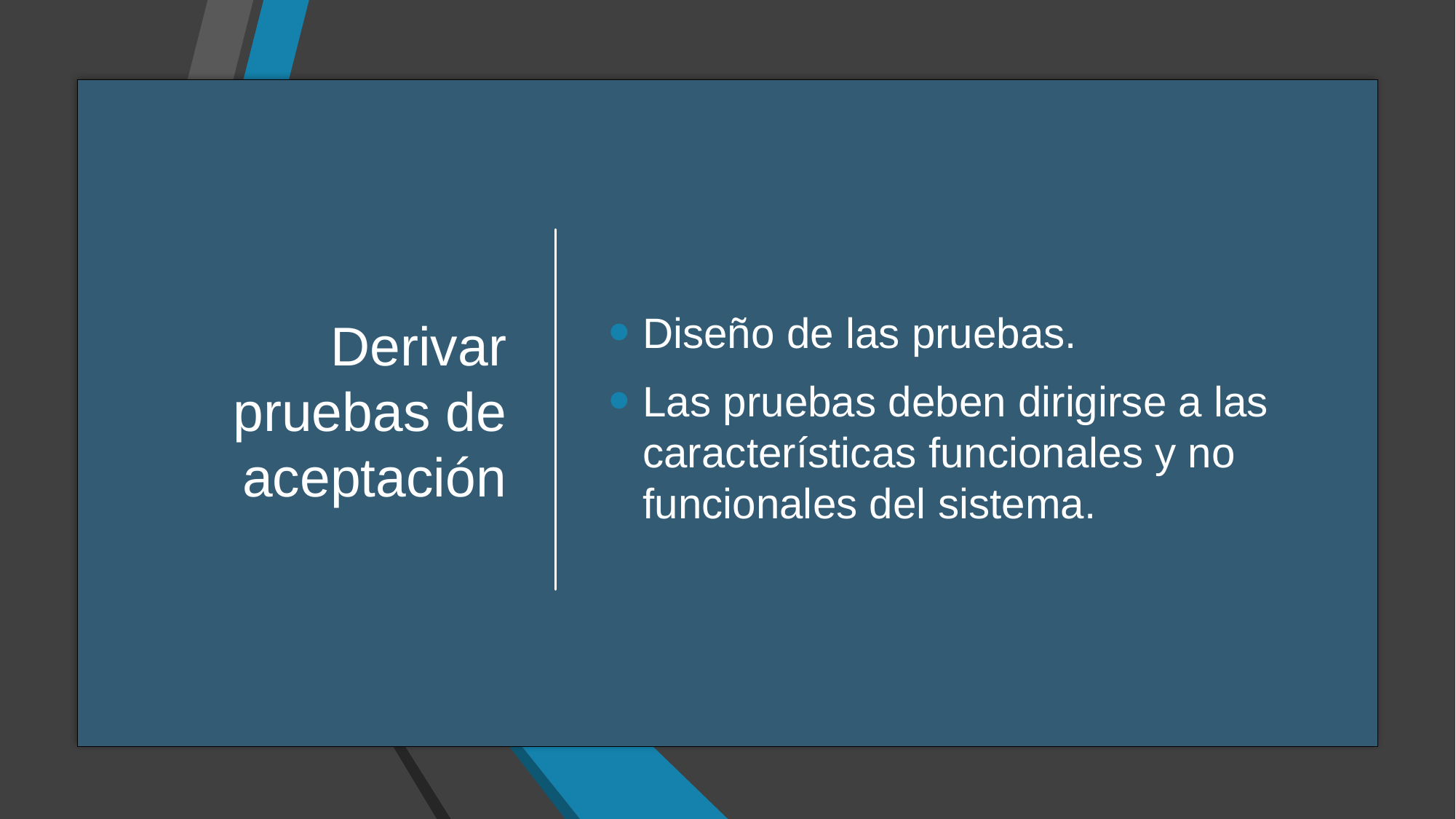

# Derivar pruebas de aceptación
Diseño de las pruebas.
Las pruebas deben dirigirse a las características funcionales y no funcionales del sistema.